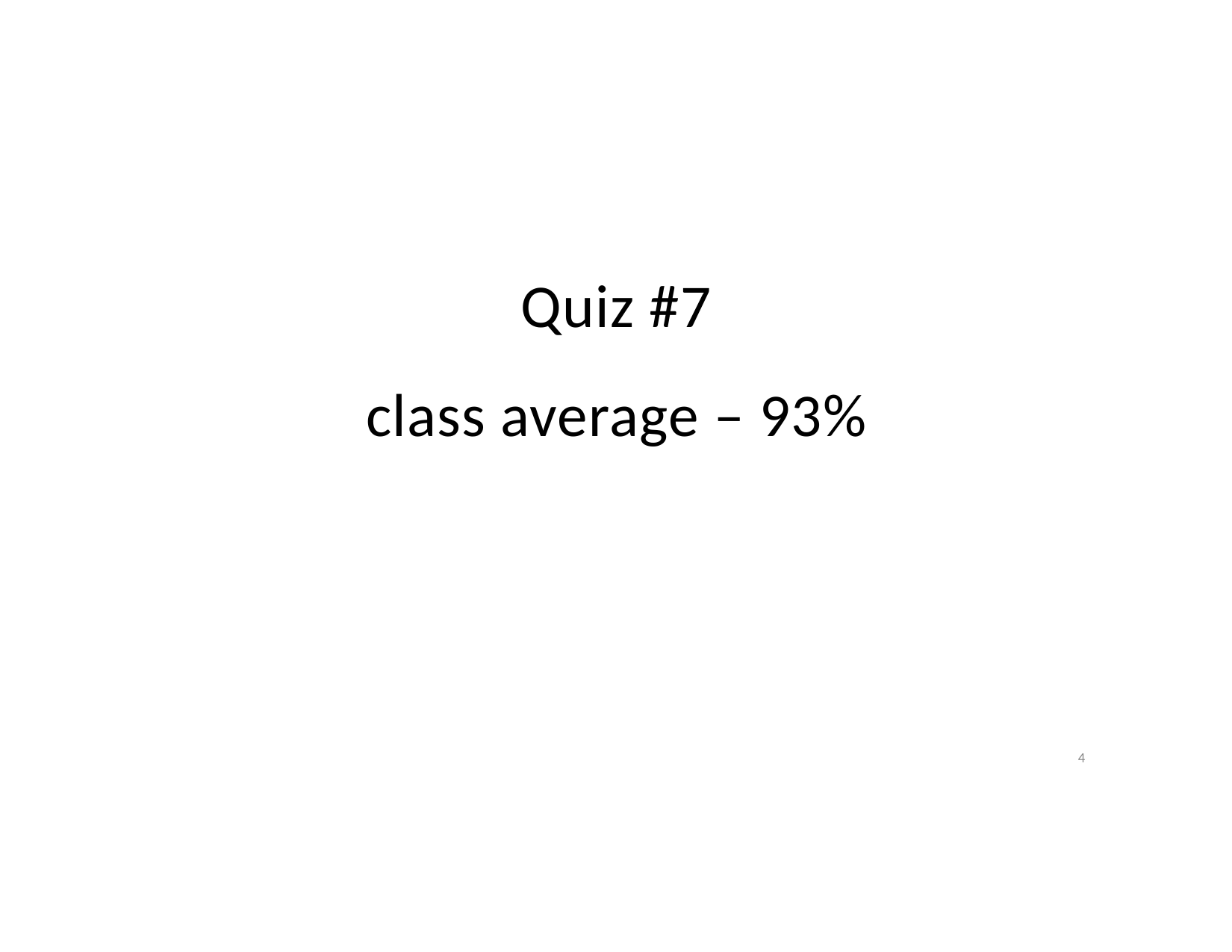

# Quiz #7 class average – 93%
4